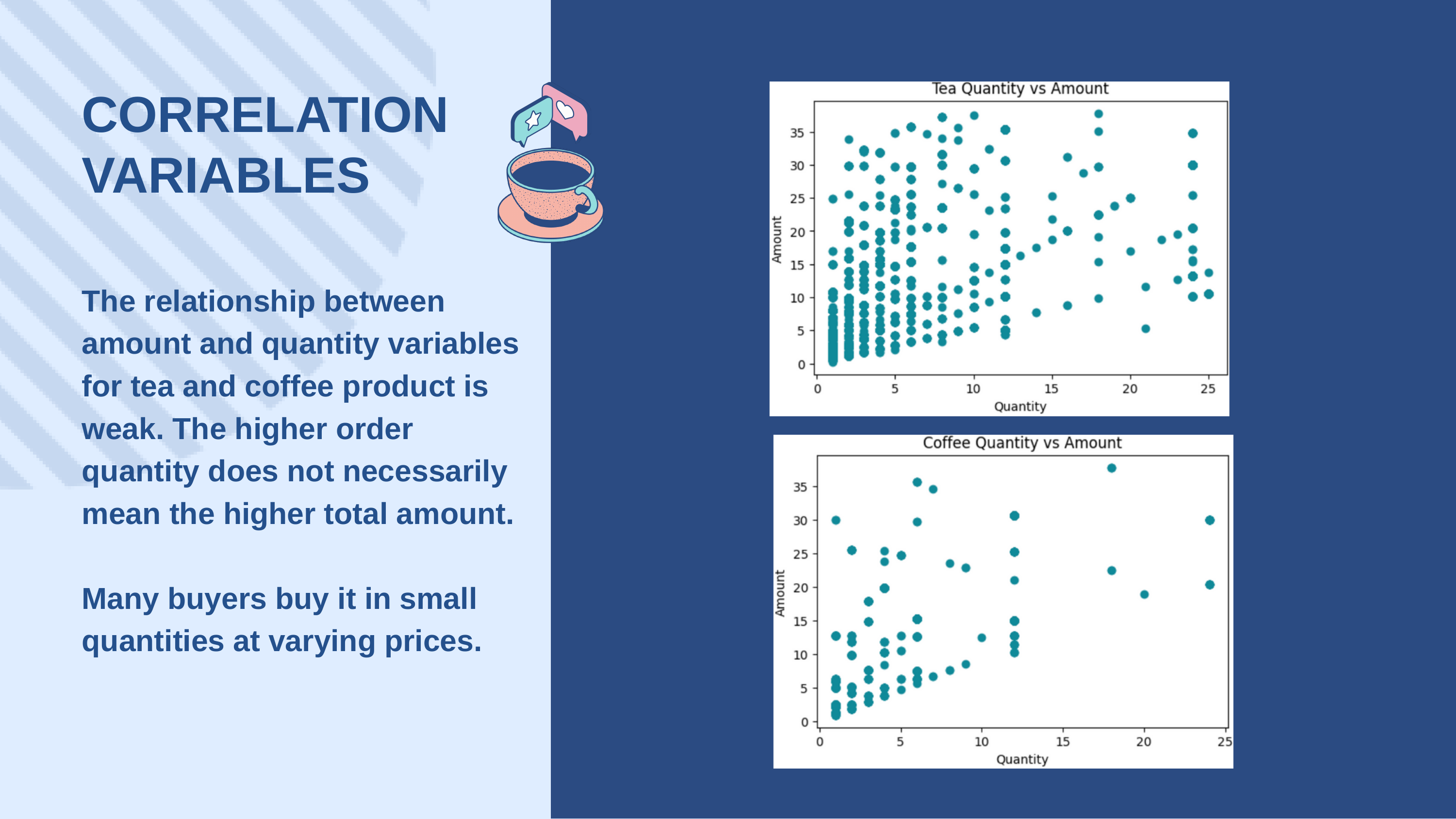

CORRELATION VARIABLES

The relationship between amount and quantity variables for tea and coffee product is weak. The higher order quantity does not necessarily mean the higher total amount.

Many buyers buy it in small quantities at varying prices.